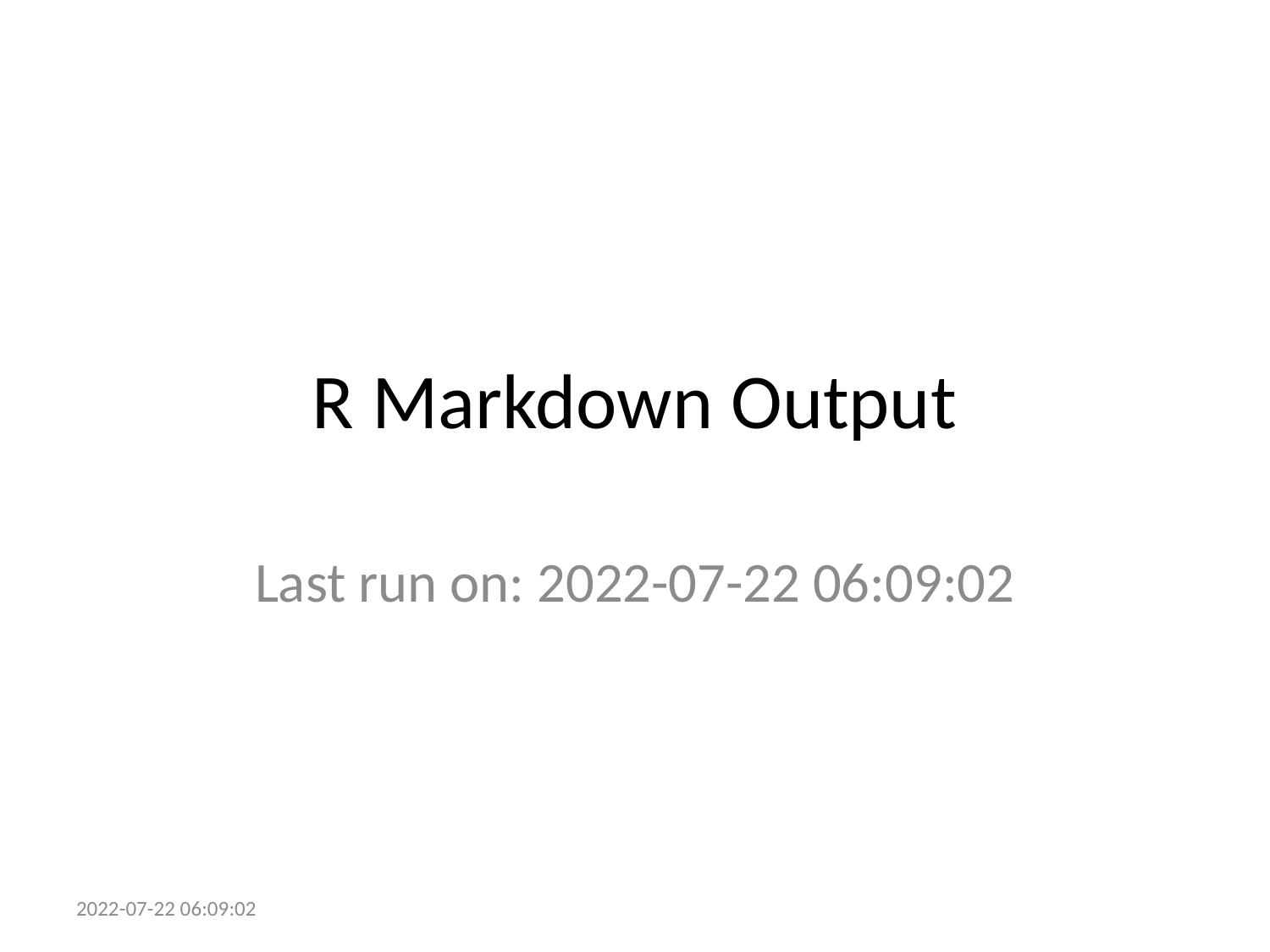

# R Markdown Output
Last run on: 2022-07-22 06:09:02
2022-07-22 06:09:02